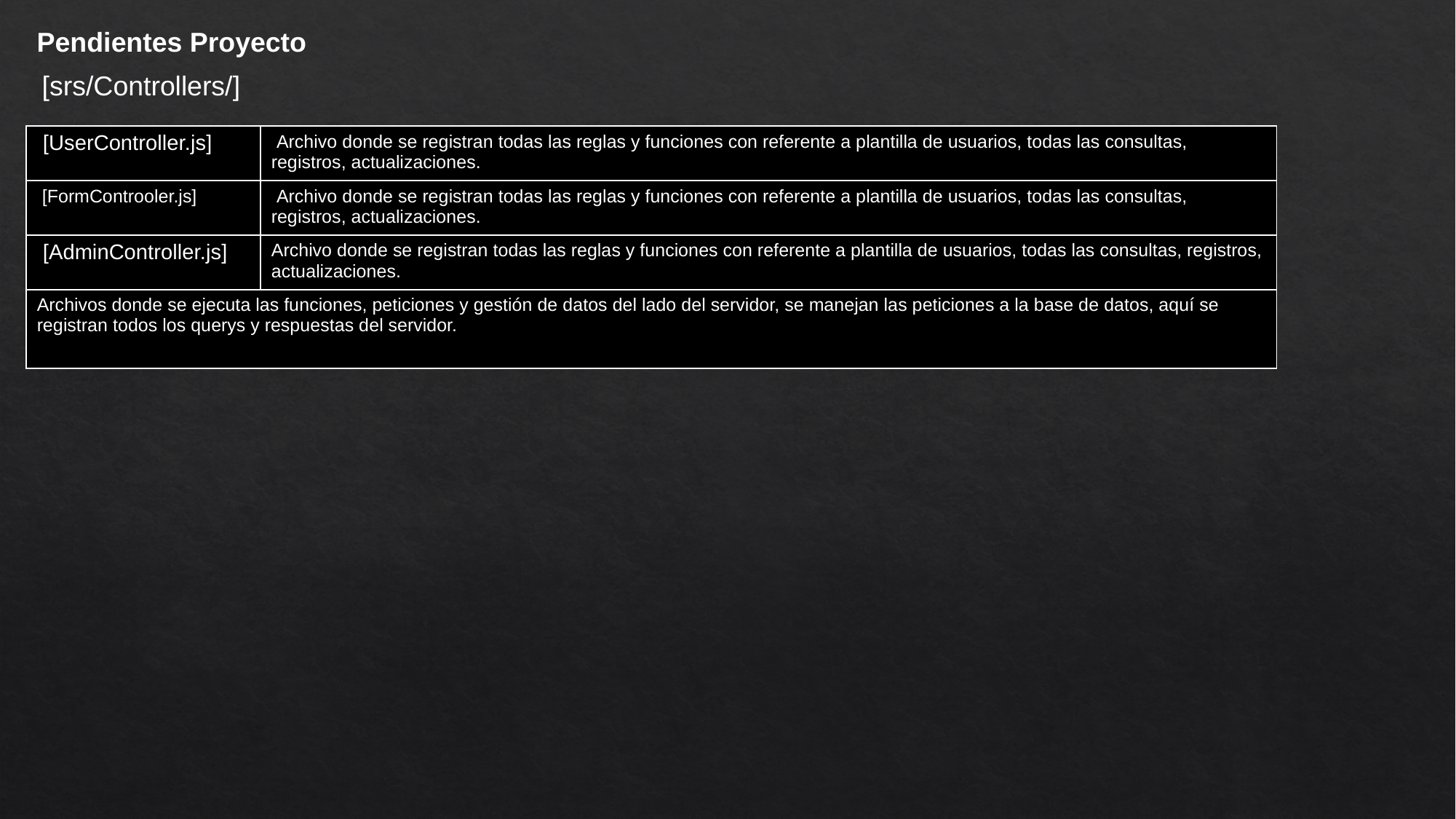

Pendientes Proyecto
[srs/Controllers/]
| [UserController.js] | Archivo donde se registran todas las reglas y funciones con referente a plantilla de usuarios, todas las consultas, registros, actualizaciones. |
| --- | --- |
| [FormControoler.js] | Archivo donde se registran todas las reglas y funciones con referente a plantilla de usuarios, todas las consultas, registros, actualizaciones. |
| [AdminController.js] | Archivo donde se registran todas las reglas y funciones con referente a plantilla de usuarios, todas las consultas, registros, actualizaciones. |
| Archivos donde se ejecuta las funciones, peticiones y gestión de datos del lado del servidor, se manejan las peticiones a la base de datos, aquí se registran todos los querys y respuestas del servidor. |  |